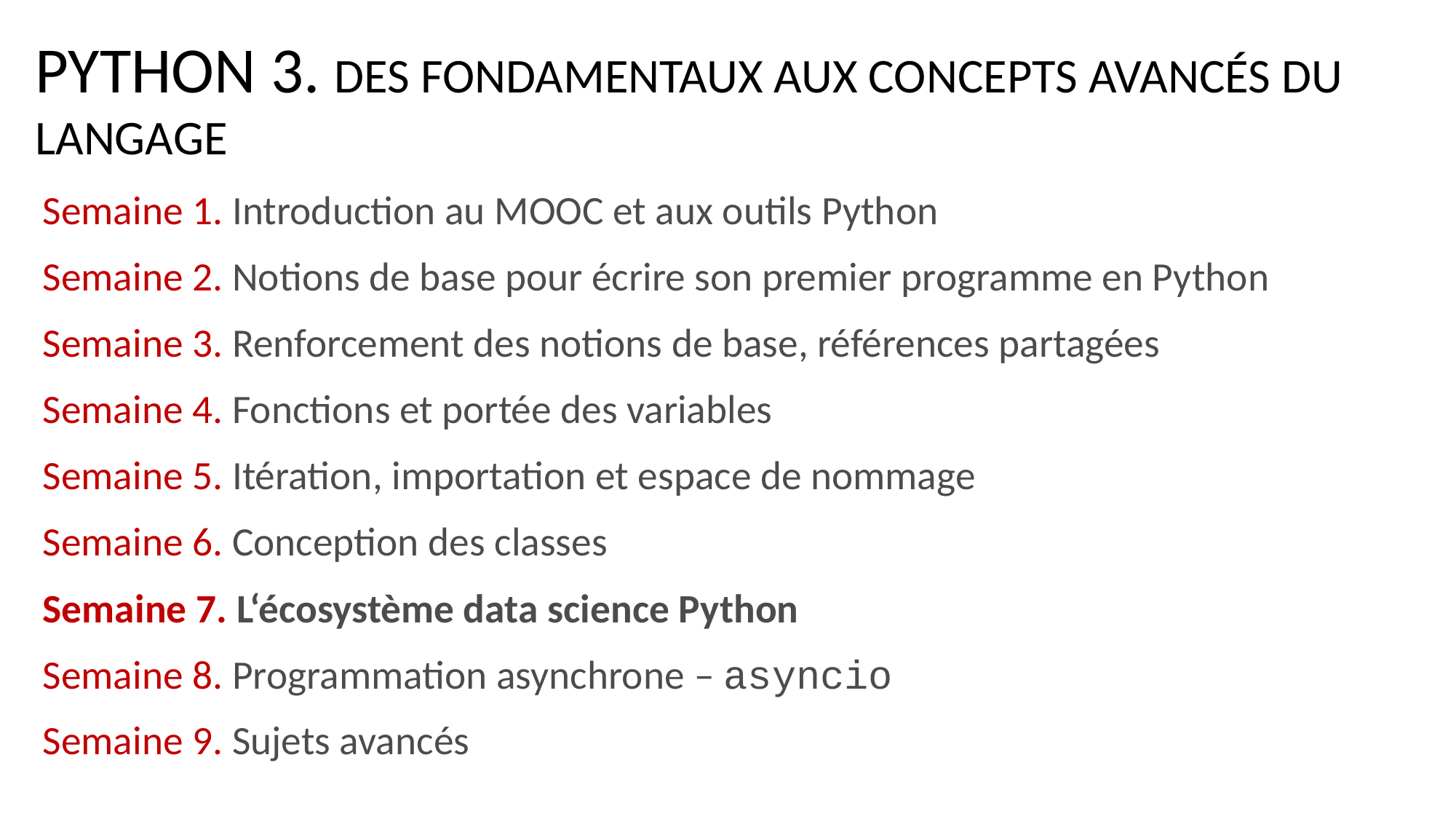

# Python 3. des fondamentaux aux concepts avancés du langage
Semaine 1. Introduction au MOOC et aux outils Python
Semaine 2. Notions de base pour écrire son premier programme en Python
Semaine 3. Renforcement des notions de base, références partagées
Semaine 4. Fonctions et portée des variables
Semaine 5. Itération, importation et espace de nommage
Semaine 6. Conception des classes
Semaine 7. L‘écosystème data science Python
Semaine 8. Programmation asynchrone – asyncio
Semaine 9. Sujets avancés